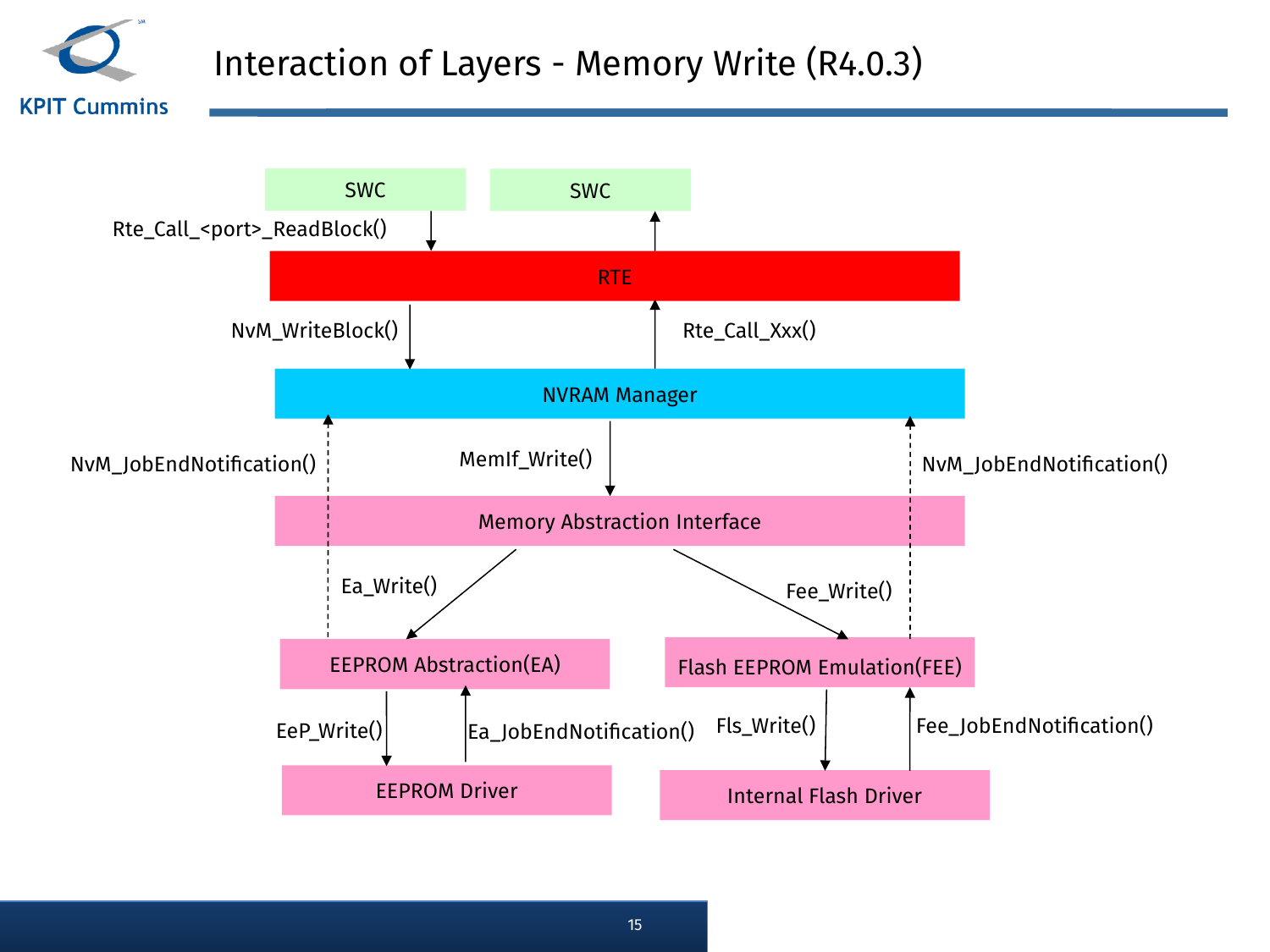

Interaction of Layers - Memory Write (R4.0.3)
SWC
SWC
Rte_Call_<port>_ReadBlock()

RTE

Rte_Call_Xxx()
NvM_WriteBlock()
NVRAM Manager

MemIf_Write()
NvM_JobEndNotification()
NvM_JobEndNotification()
Memory Abstraction Interface

Ea_Write()
Fee_Write()
Flash EEPROM Emulation(FEE)

EEPROM Abstraction(EA)

Fls_Write()
Fee_JobEndNotification()
EeP_Write()
Ea_JobEndNotification()

EEPROM Driver

Internal Flash Driver
15